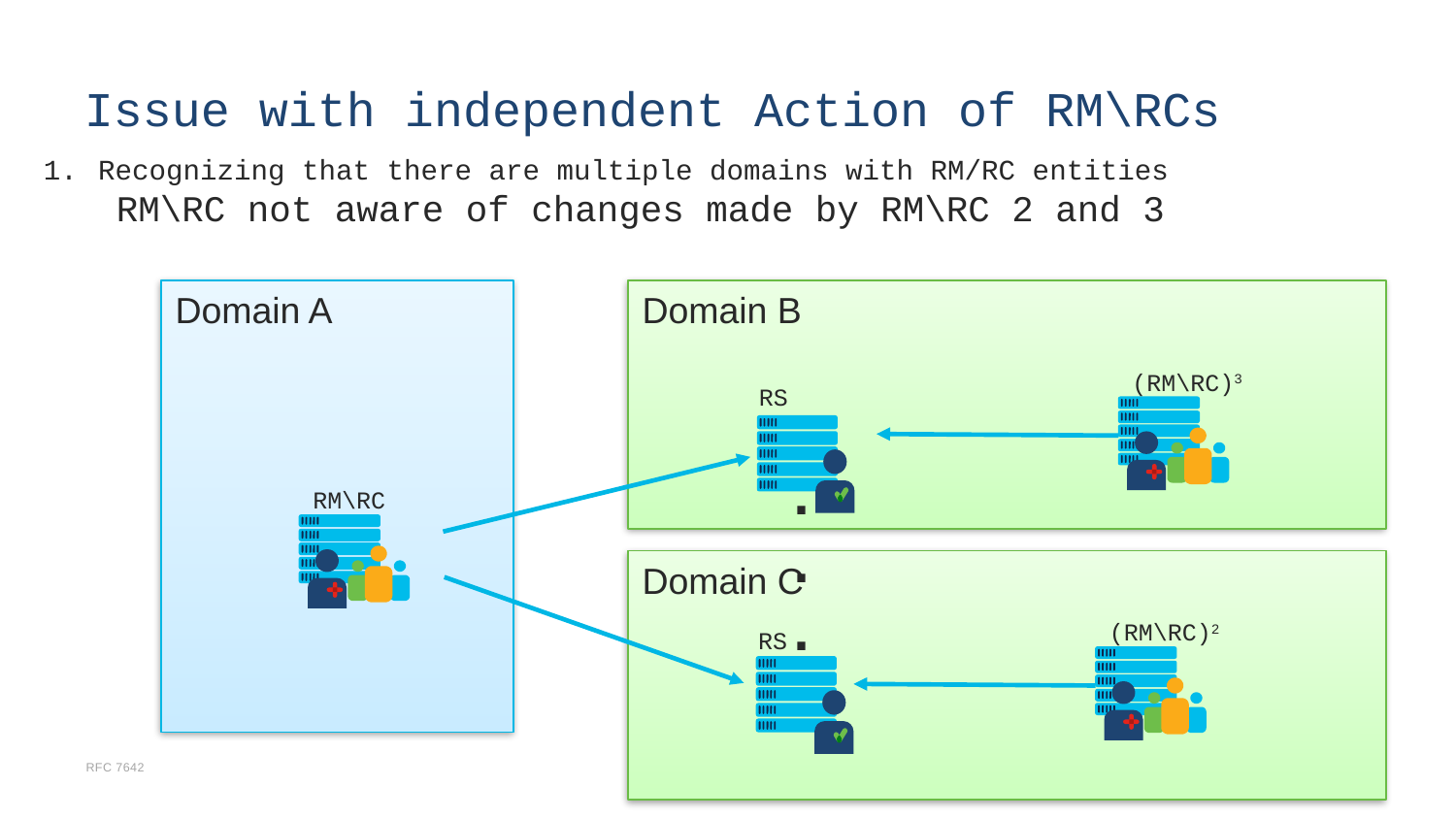

# Issue with independent Action of RM\RCs
Recognizing that there are multiple domains with RM/RC entities
RM\RC not aware of changes made by RM\RC 2 and 3
Domain A
Domain B
(RM\RC)3

RS

.
.
.
RM\RC

Domain C
(RM\RC)2

RS